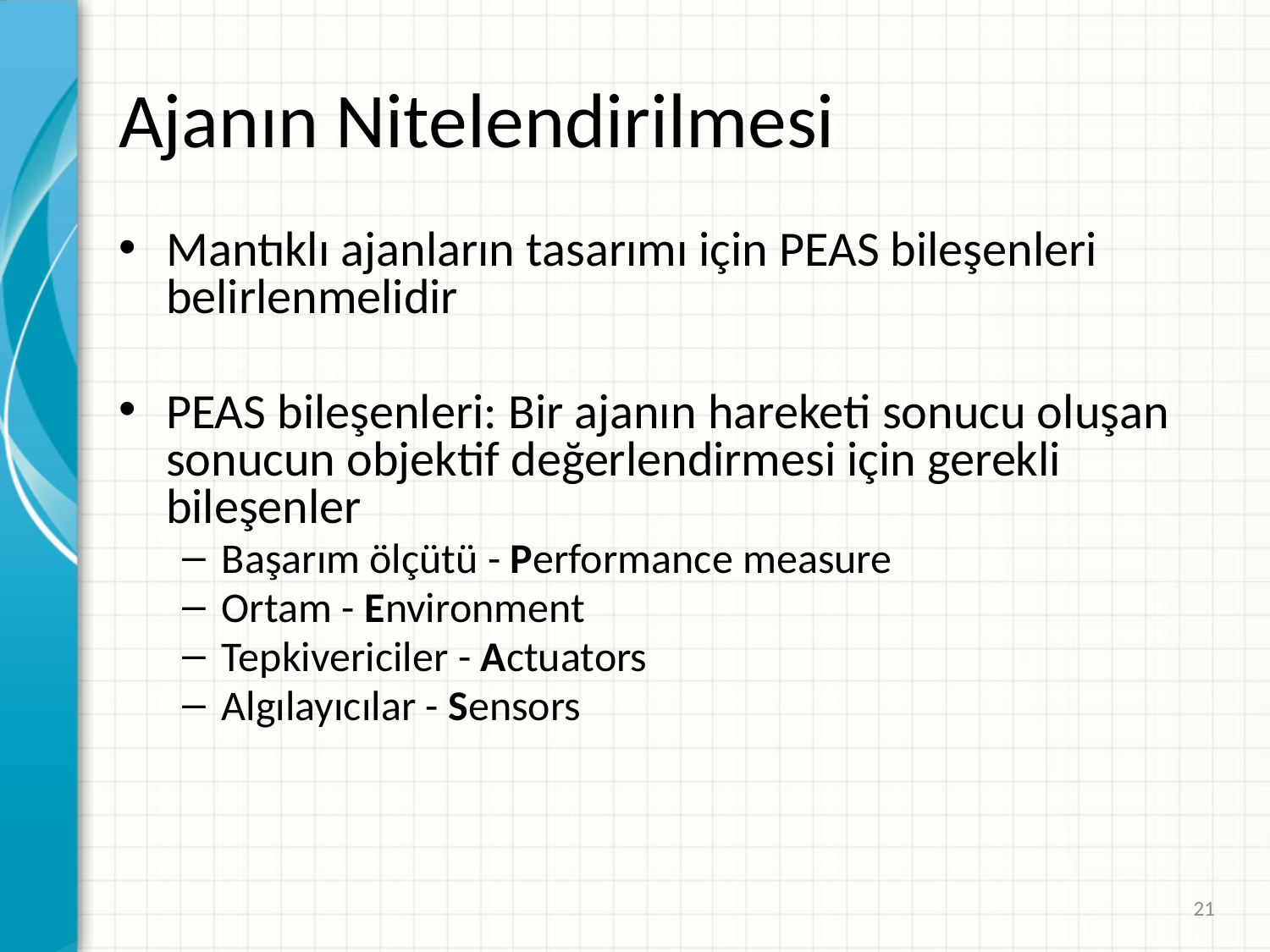

# Ajanın Nitelendirilmesi
Mantıklı ajanların tasarımı için PEAS bileşenleri  belirlenmelidir

PEAS bileşenleri: Bir ajanın hareketi sonucu oluşan sonucun objektif değerlendirmesi için gerekli bileşenler
Başarım ölçütü - Performance measure
Ortam - Environment
Tepkivericiler - Actuators
Algılayıcılar - Sensors
21